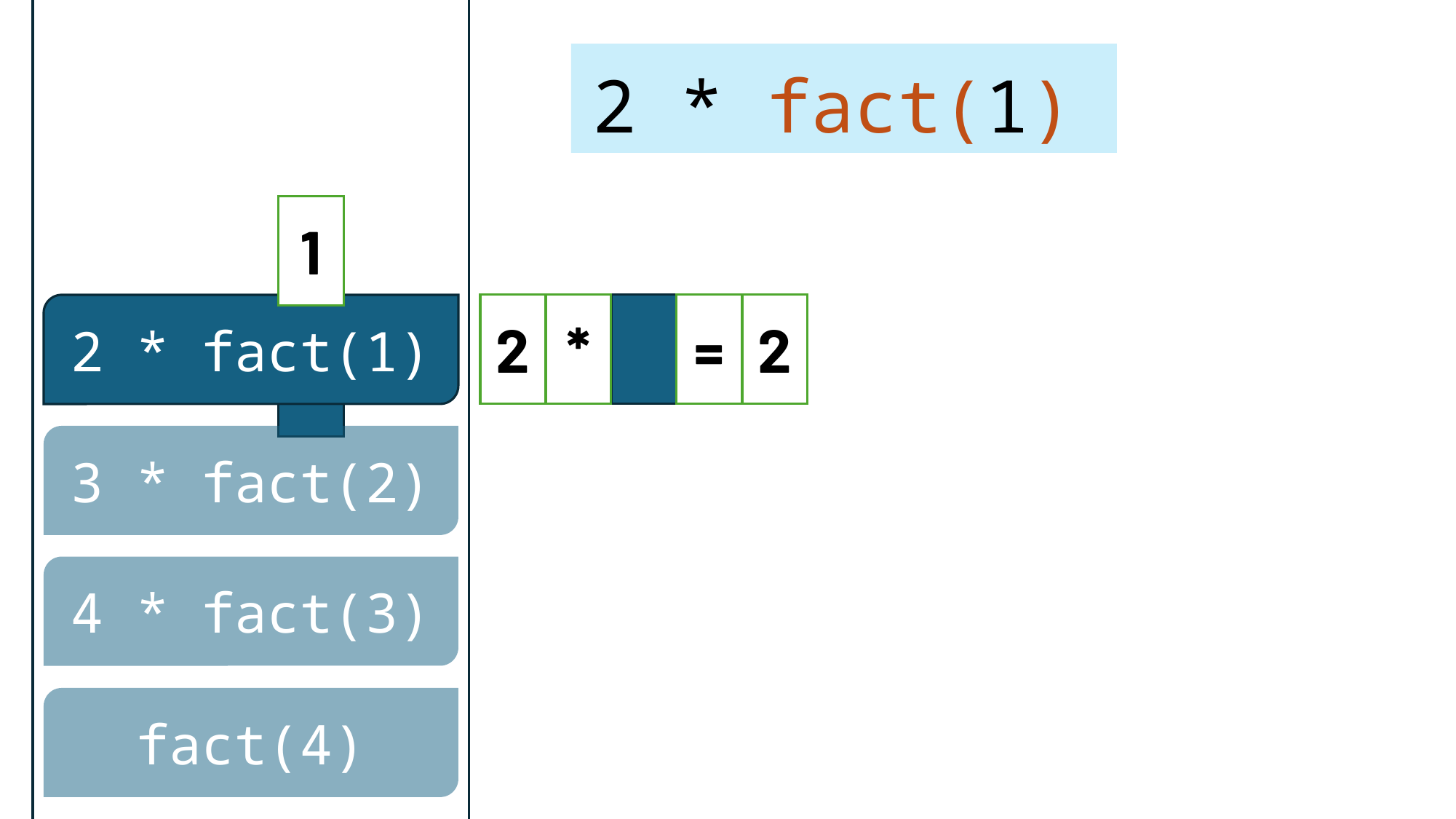

2 * fact(1)
1
2
*

=
2
2 * fact(1)

3 * fact(2)
4 * fact(3)
fact(4)